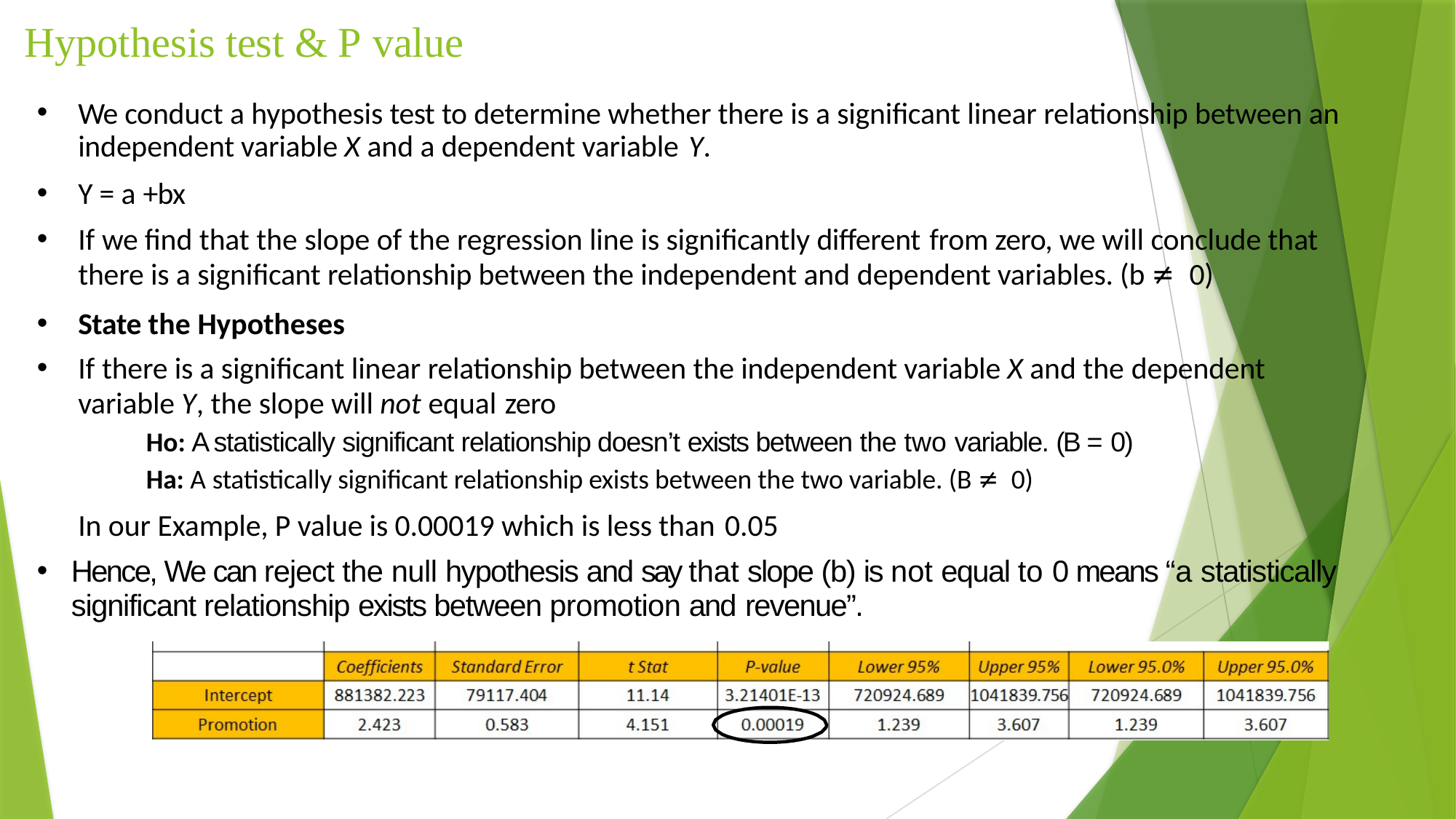

# Hypothesis test & P value
We conduct a hypothesis test to determine whether there is a significant linear relationship between an  independent variable X and a dependent variable Y.
Y = a +bx
If we find that the slope of the regression line is significantly different from zero, we will conclude that
there is a significant relationship between the independent and dependent variables. (b ≠ 0)
State the Hypotheses
If there is a significant linear relationship between the independent variable X and the dependent
variable Y, the slope will not equal zero
Ho: A statistically significant relationship doesn’t exists between the two variable. (B = 0)
Ha: A statistically significant relationship exists between the two variable. (B ≠ 0)
In our Example, P value is 0.00019 which is less than 0.05
Hence, We can reject the null hypothesis and say that slope (b) is not equal to 0 means “a statistically
significant relationship exists between promotion and revenue”.